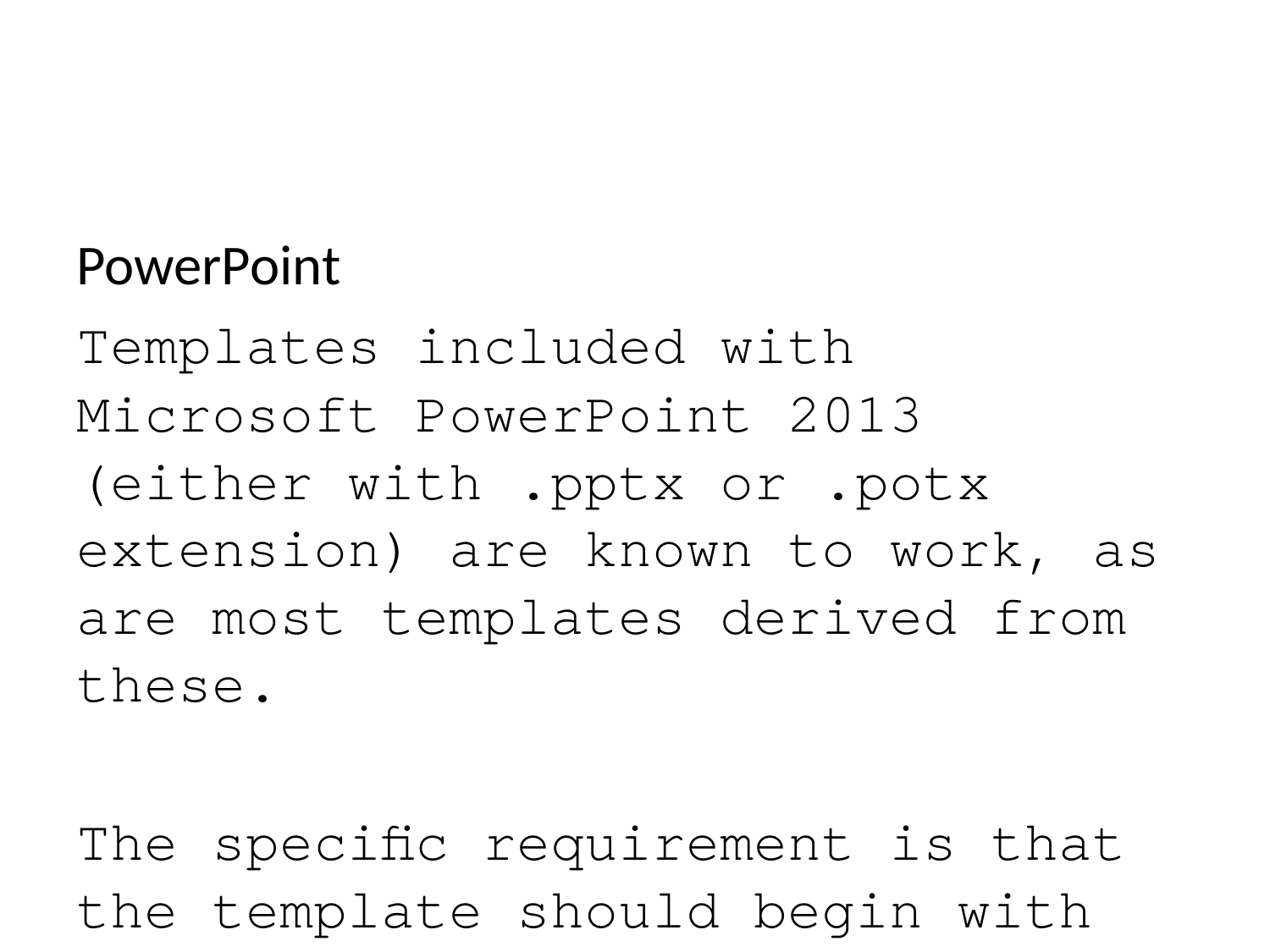

PowerPoint
Templates included with Microsoft PowerPoint 2013 (either with .pptx or .potx extension) are known to work, as are most templates derived from these.

The specific requirement is that the template should begin with the following first four layouts:

    Title Slide
    Title and Content
    Section Header
    Two Content

All templates included with a recent version of MS PowerPoint will fit these criteria. (You can click on Layout under the Home menu to check.)

You can also modify the default reference.pptx: first run pandoc -o custom-reference.pptx --print-default-data-file reference.pptx, and then modify custom-reference.pptx in MS PowerPoint (pandoc will use the first four layout slides, as mentioned above).